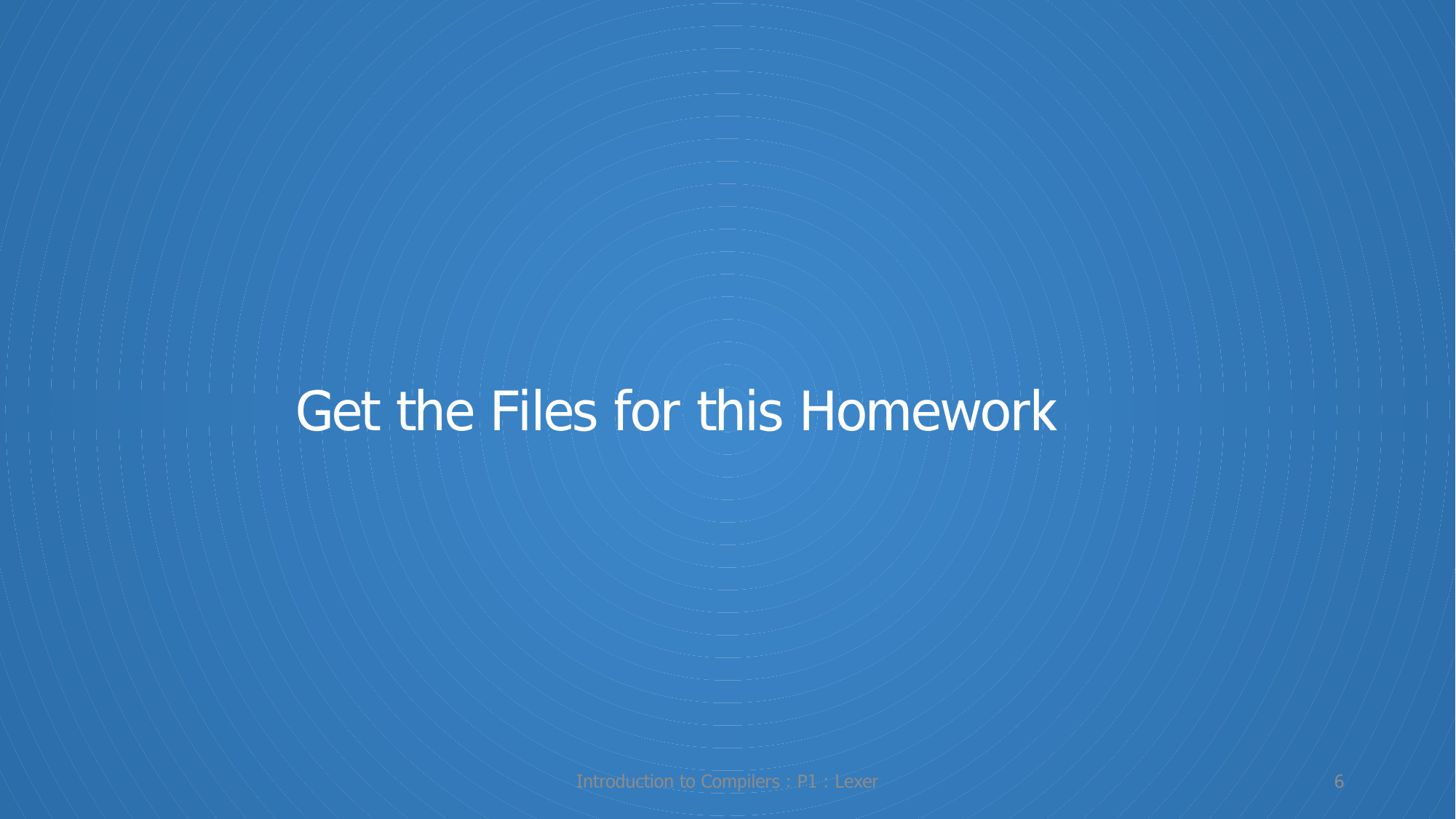

Get the Files for this Homework
Introduction to Compilers : P1 : Lexer
6